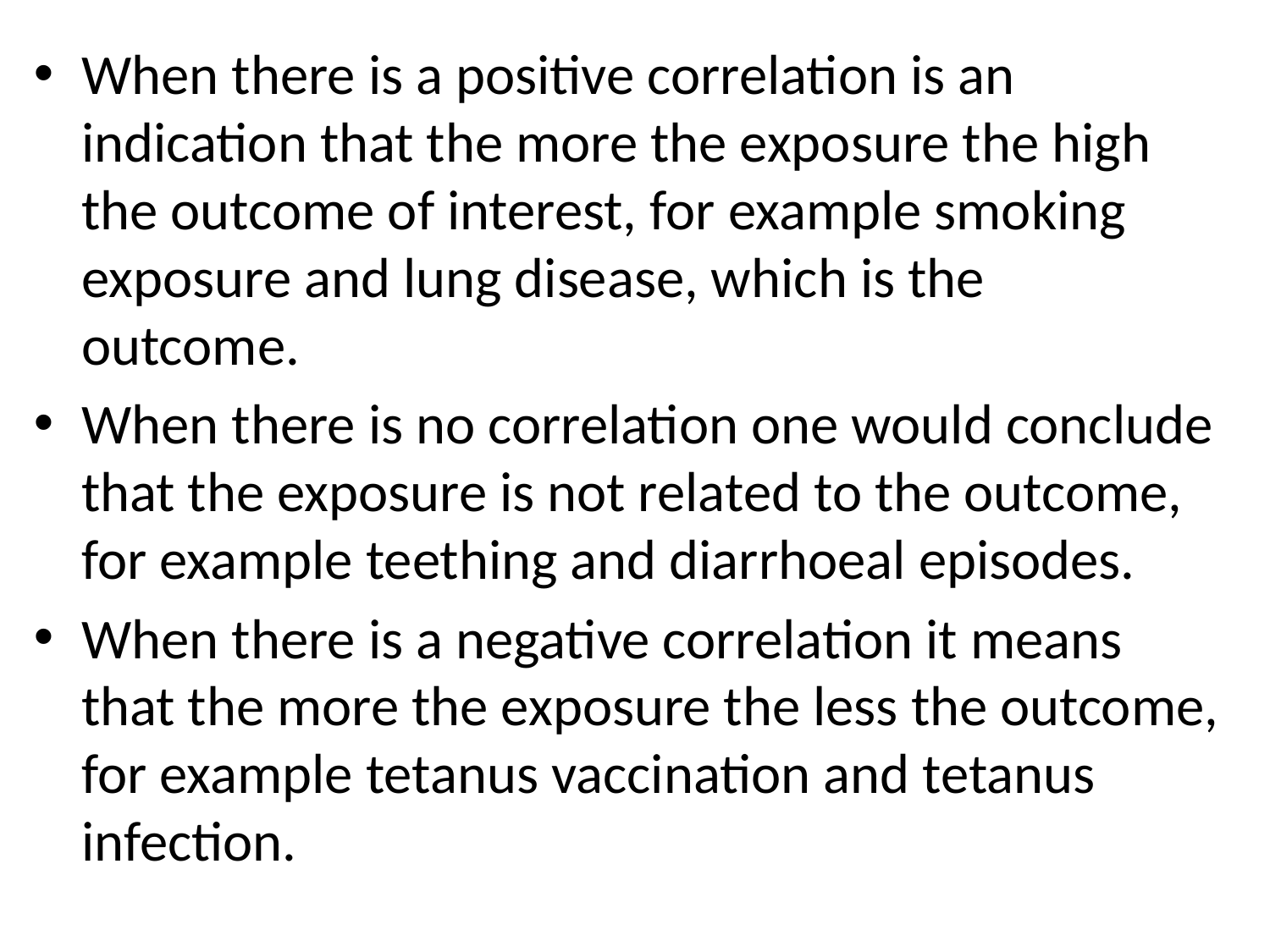

When there is a positive correlation is an indication that the more the exposure the high the outcome of interest, for example smoking exposure and lung disease, which is the outcome.
When there is no correlation one would conclude that the exposure is not related to the outcome, for example teething and diarrhoeal episodes.
When there is a negative correlation it means that the more the exposure the less the outcome, for example tetanus vaccination and tetanus infection.